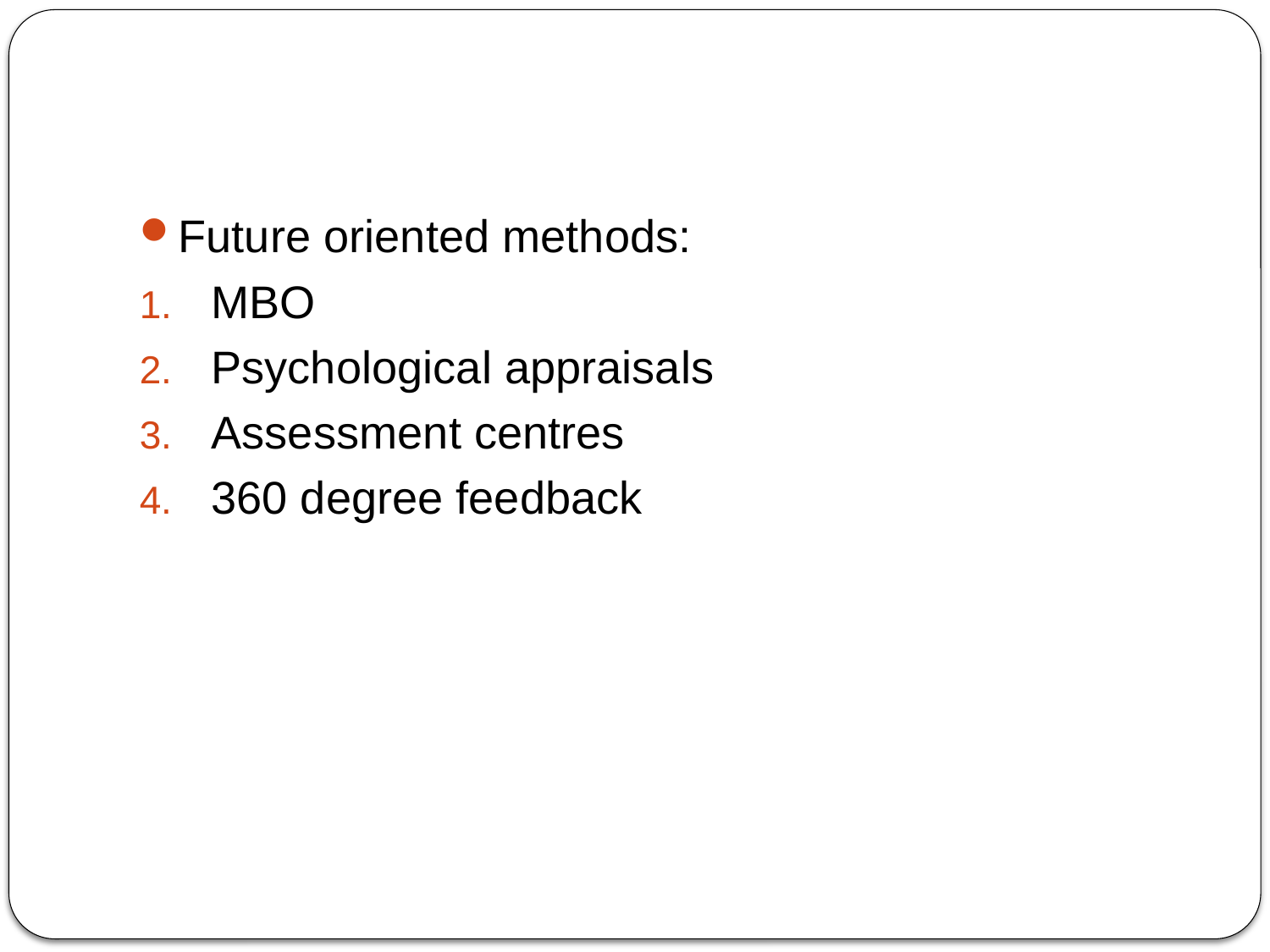

#
Future oriented methods:
MBO
Psychological appraisals
Assessment centres
360 degree feedback